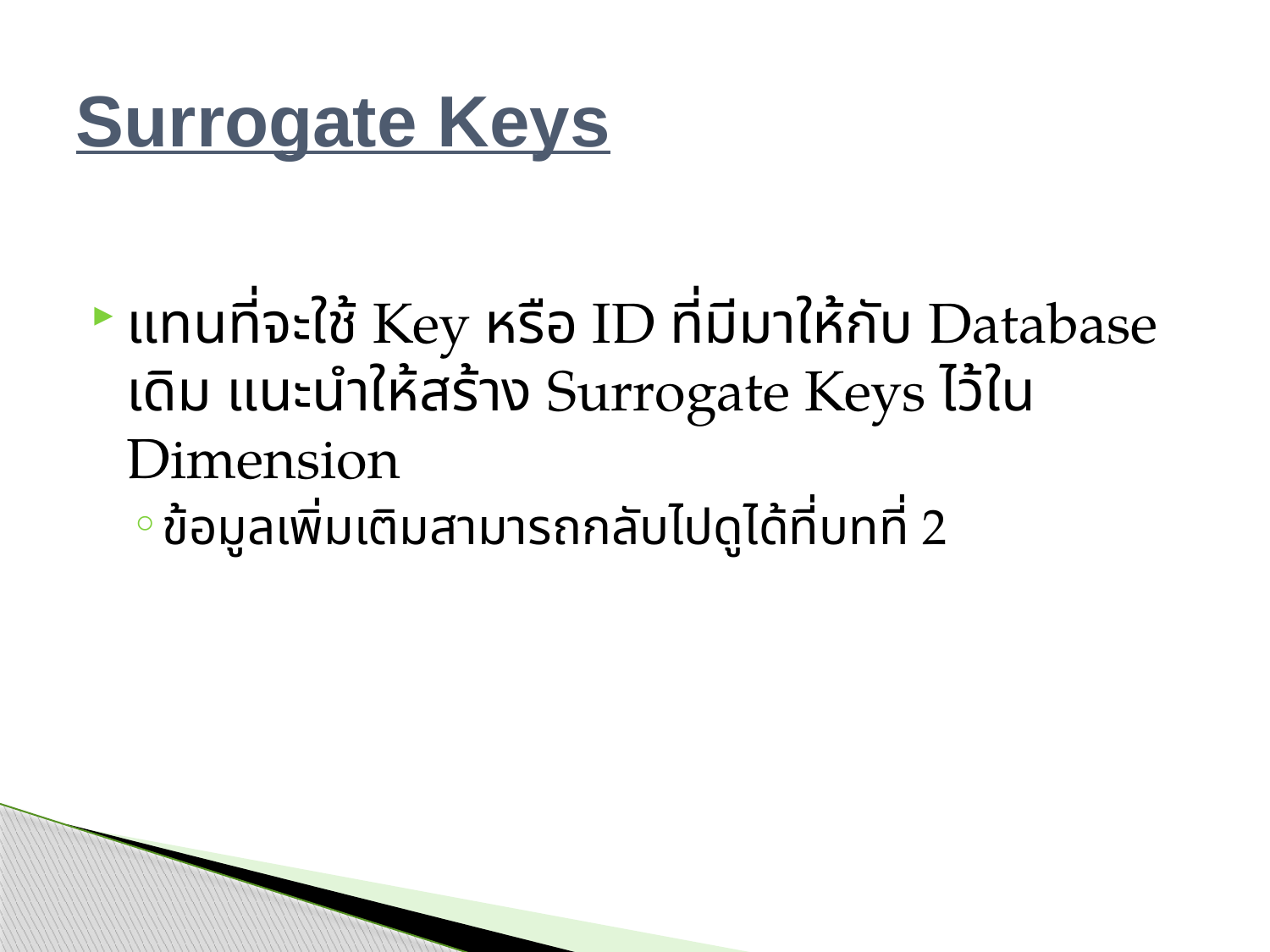

# Surrogate Keys

แทนที่จะใช้ Key หรือ ID ที่มีมาให้กับ Database เดิม แนะนำให้สร้าง Surrogate Keys ไว้ใน Dimension
ข้อมูลเพิ่มเติมสามารถกลับไปดูได้ที่บทที่ 2